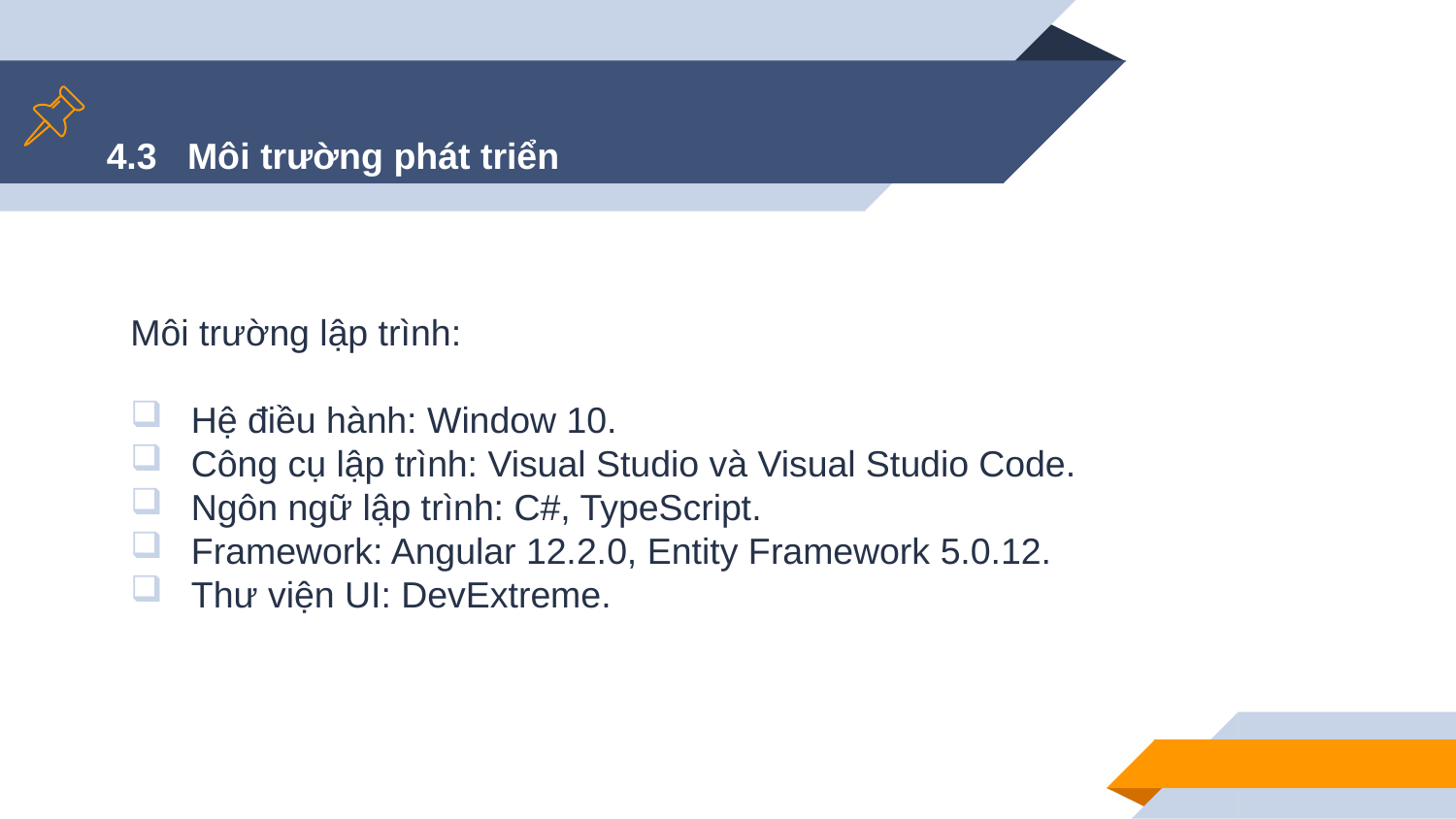

# 4.3   Môi trường phát triển
Môi trường lập trình:

Hệ điều hành: Window 10.
Công cụ lập trình: Visual Studio và Visual Studio Code.
Ngôn ngữ lập trình: C#, TypeScript.
Framework: Angular 12.2.0, Entity Framework 5.0.12.
Thư viện UI: DevExtreme.